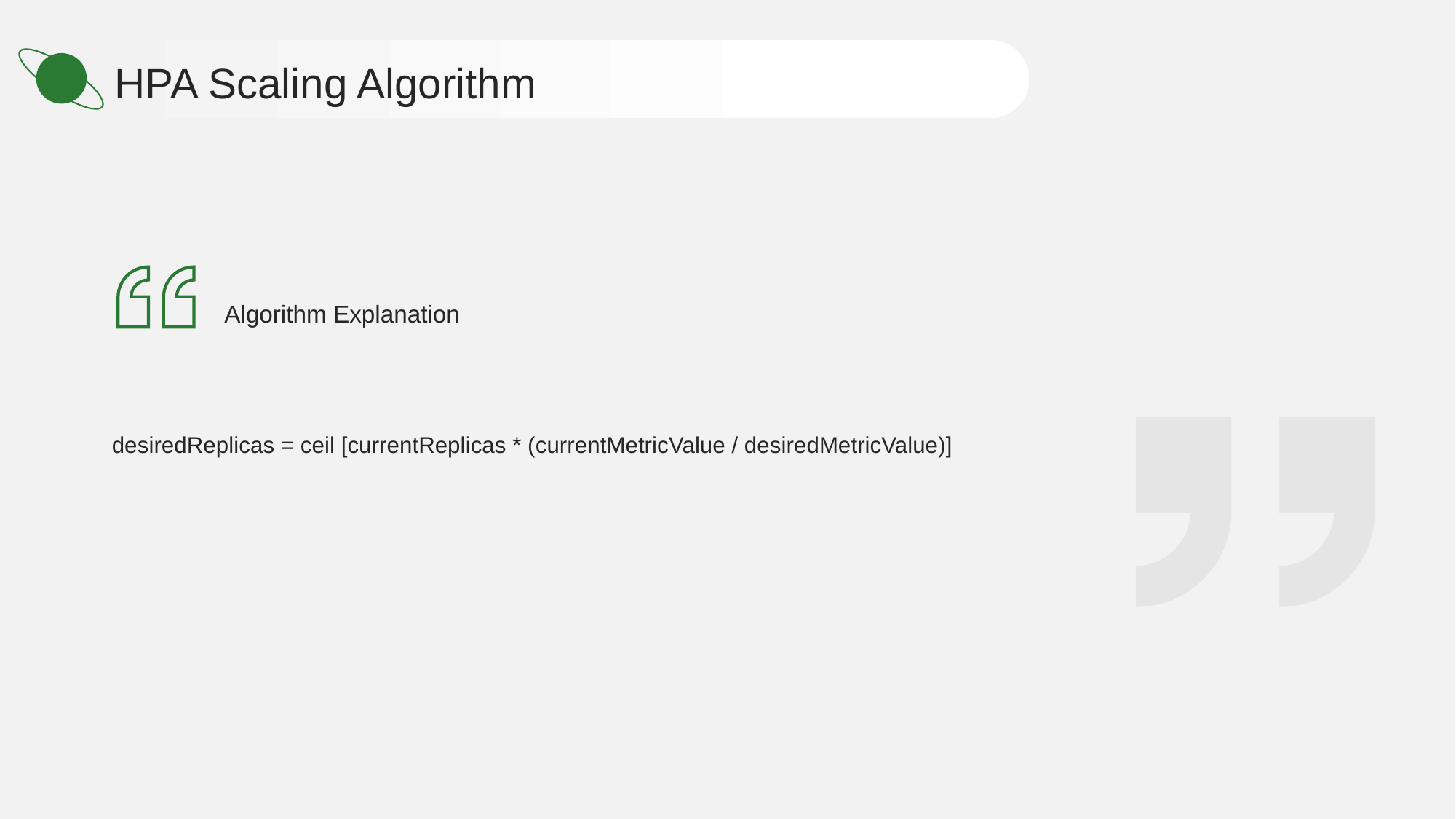

HPA Scaling Algorithm

Algorithm Explanation

desiredReplicas = ceil [currentReplicas * (currentMetricValue / desiredMetricValue)]